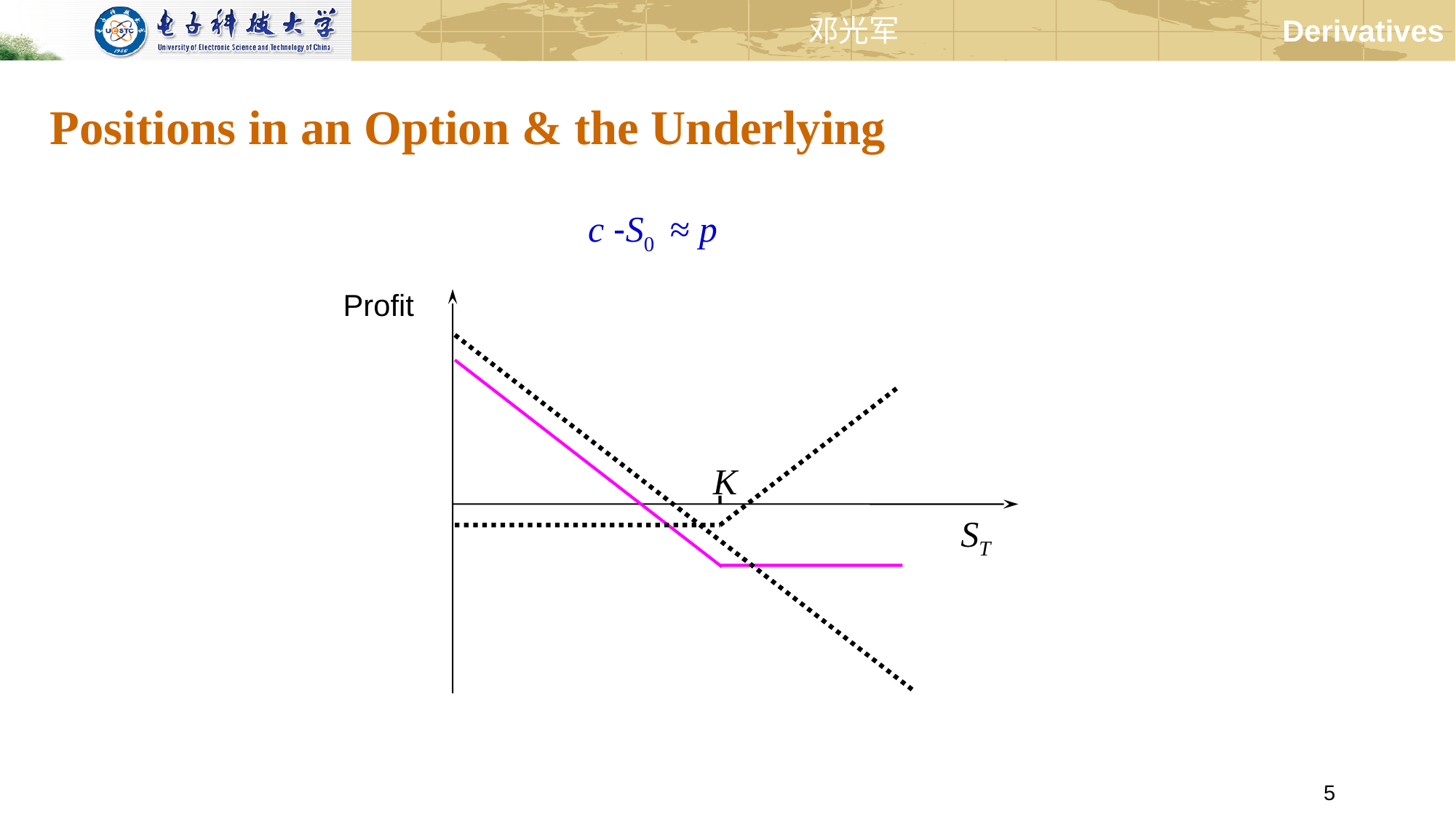

# Positions in an Option & the Underlying
c -S0
≈ p
Profit

K

ST